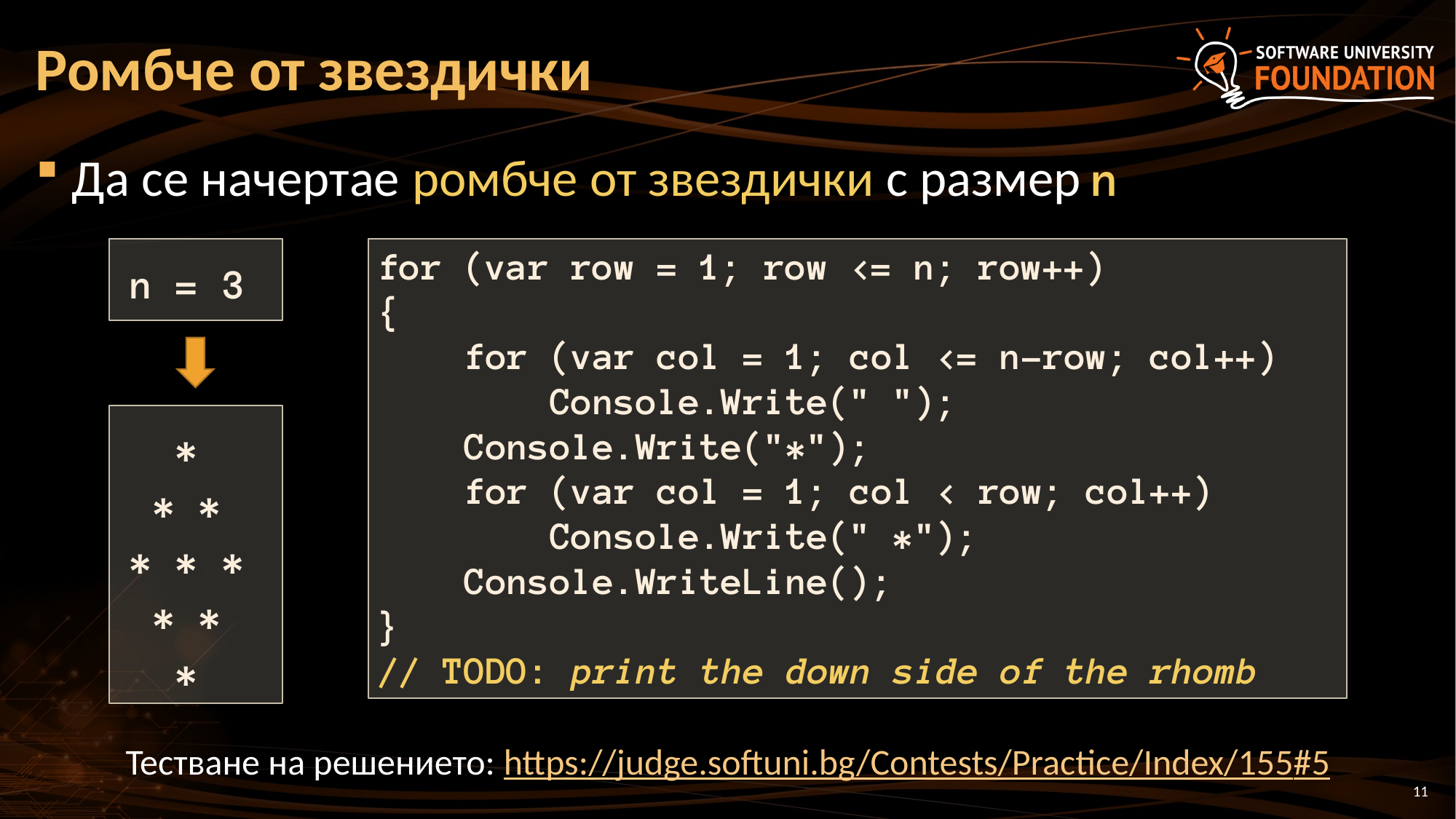

# Ромбче от звездички
Да се начертае ромбче от звездички с размер n
n = 3
for (var row = 1; row <= n; row++)
{
    for (var col = 1; col <= n-row; col++)
        Console.Write(" ");
    Console.Write("*");
    for (var col = 1; col < row; col++)
        Console.Write(" *");
    Console.WriteLine();
}
// TODO: print the down side of the rhomb

  *
 * *
* * *
 * *
  *
Тестване на решението: https://judge.softuni.bg/Contests/Practice/Index/155#5
11